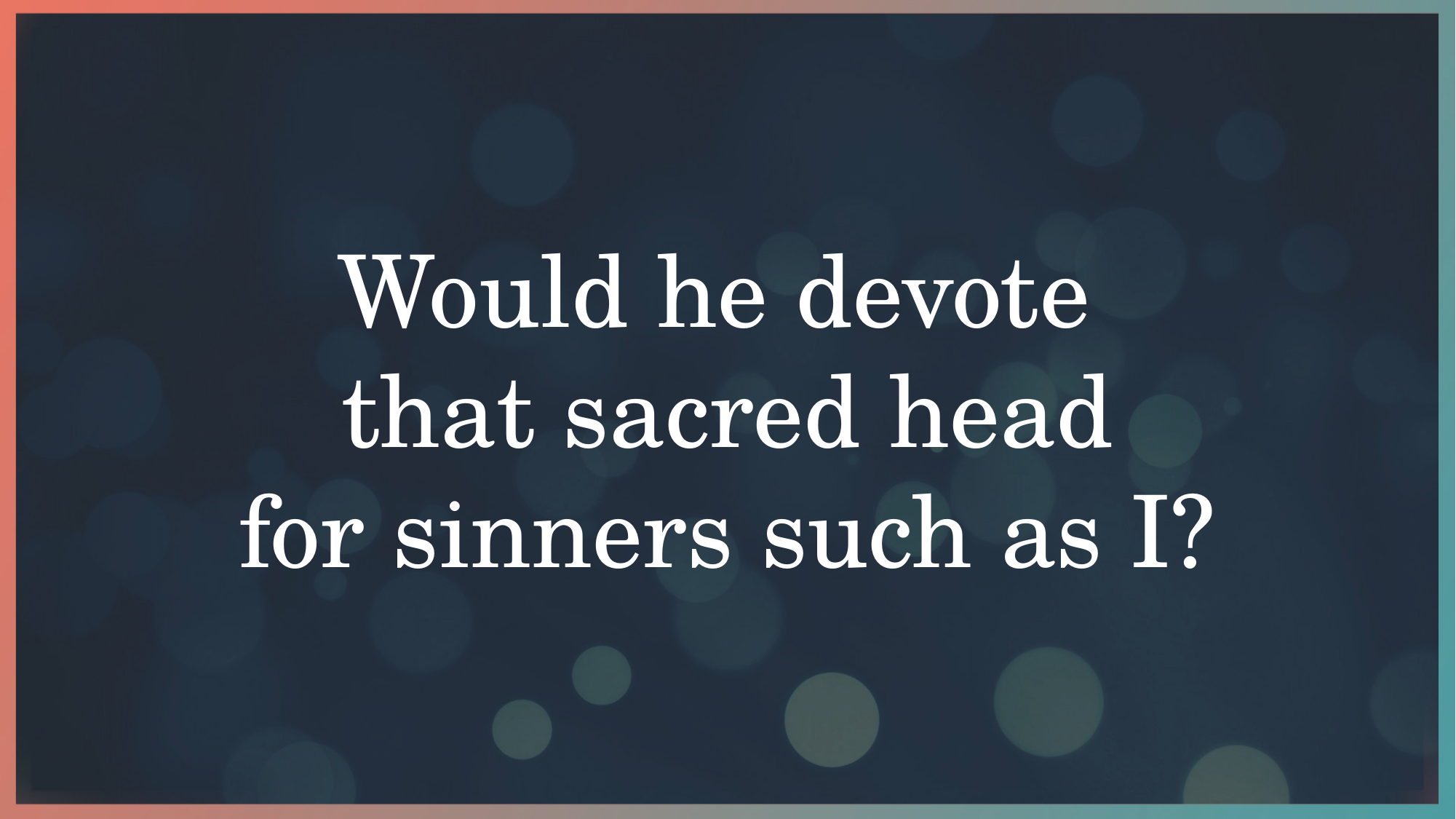

Would he devote
that sacred head
for sinners such as I?